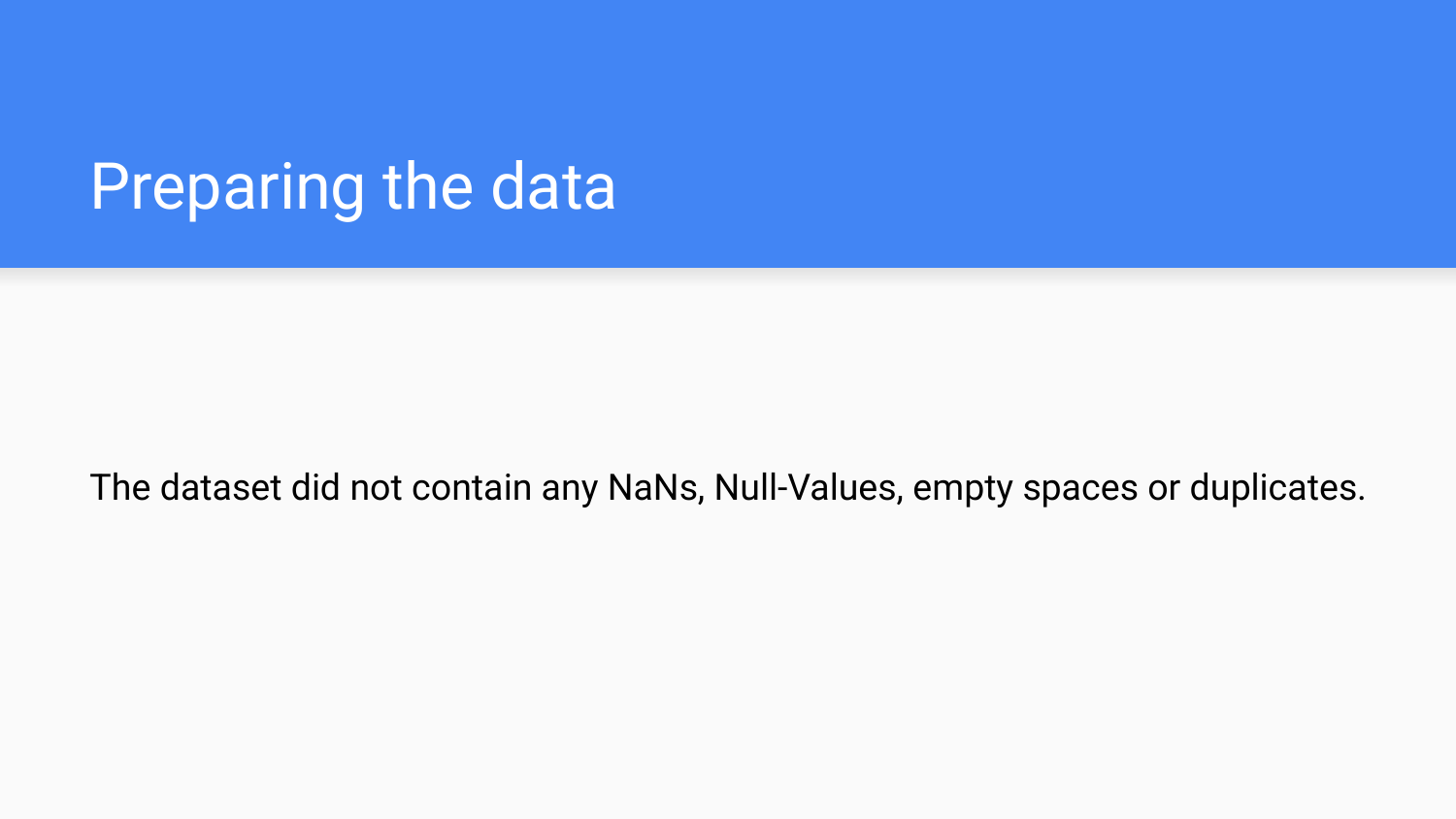

# Preparing the data

The dataset did not contain any NaNs, Null-Values, empty spaces or duplicates.